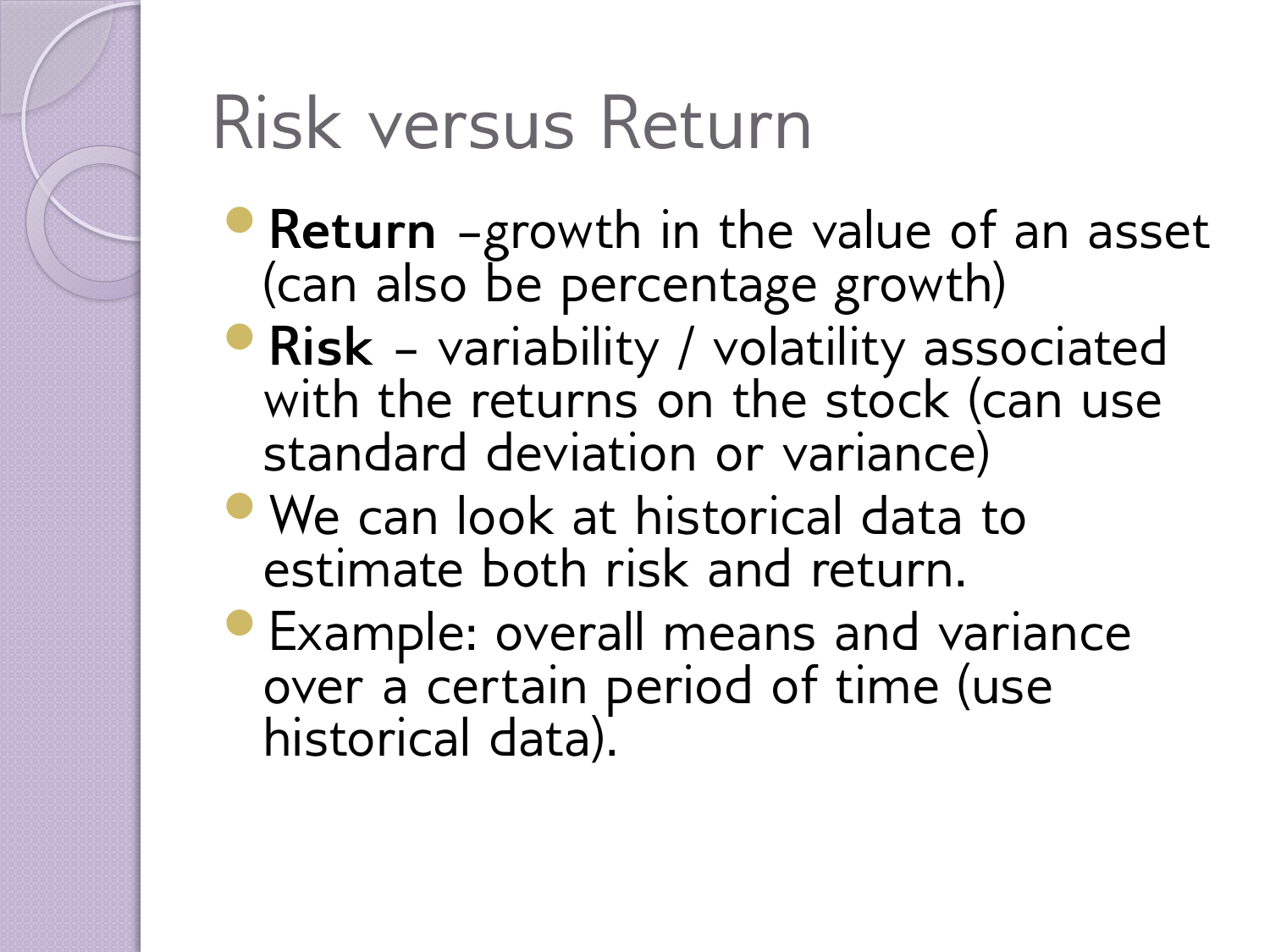

# Risk versus Return
Return –growth in the value of an asset (can also be percentage growth)
Risk – variability / volatility associated with the returns on the stock (can use standard deviation or variance)
We can look at historical data to estimate both risk and return.
Example: overall means and variance over a certain period of time (use historical data).